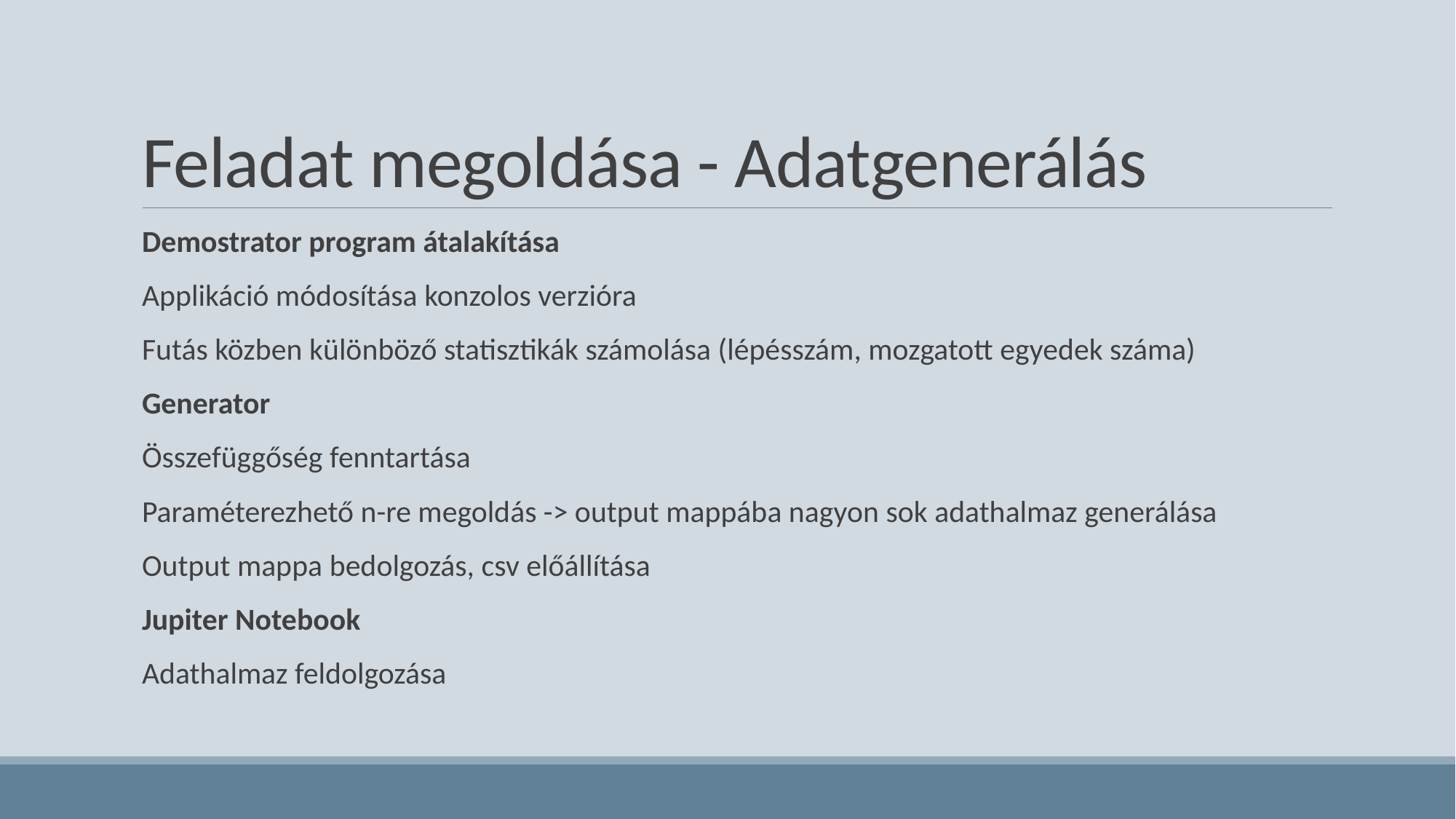

# Feladat megoldása - Adatgenerálás
Demostrator program átalakítása
Applikáció módosítása konzolos verzióra
Futás közben különböző statisztikák számolása (lépésszám, mozgatott egyedek száma)
Generator
Összefüggőség fenntartása
Paraméterezhető n-re megoldás -> output mappába nagyon sok adathalmaz generálása
Output mappa bedolgozás, csv előállítása
Jupiter Notebook
Adathalmaz feldolgozása